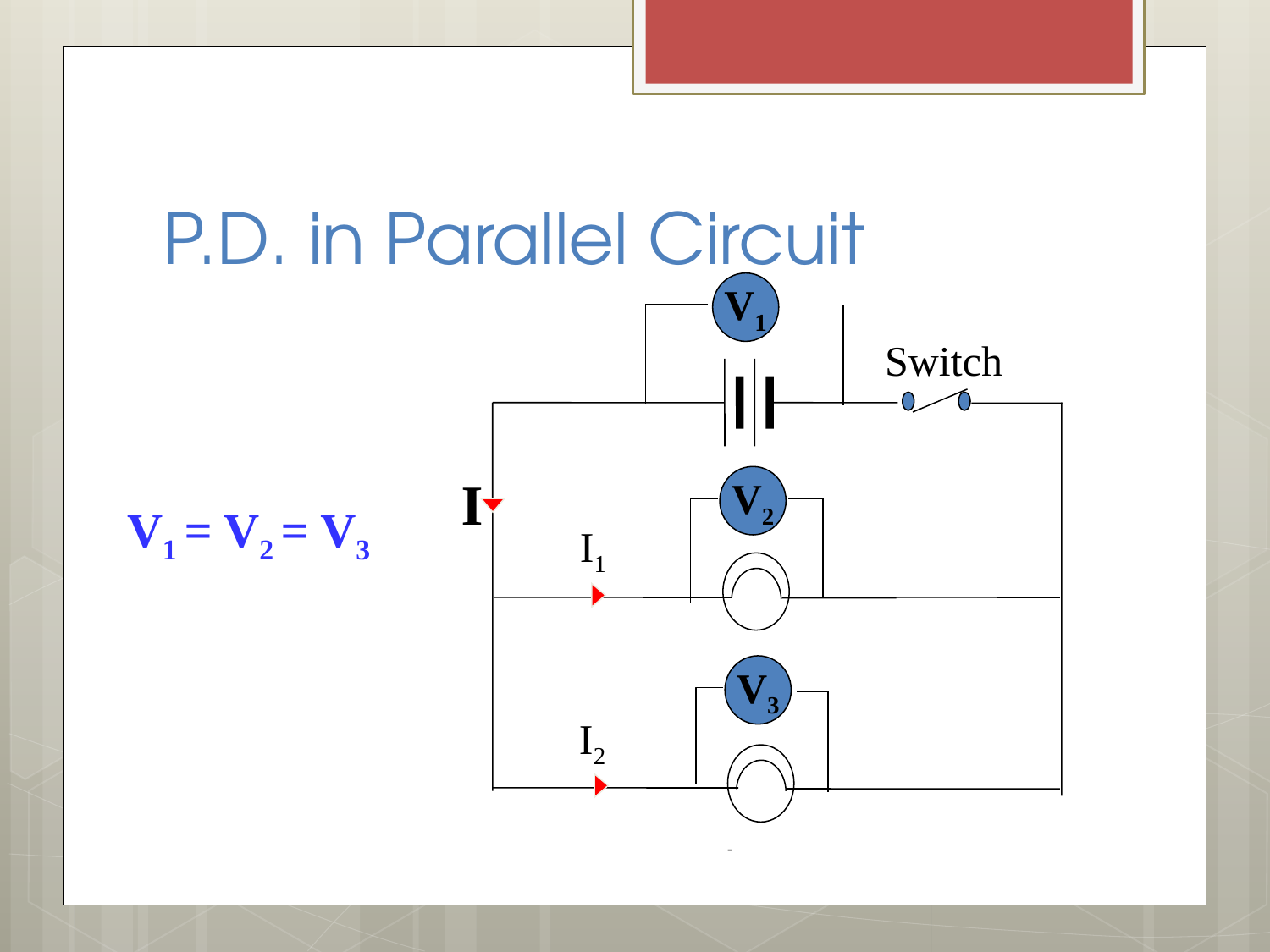

# P.D. in Parallel Circuit
V1

Switch

I
V2

V3

V1 = V2 = V3
I1
I2